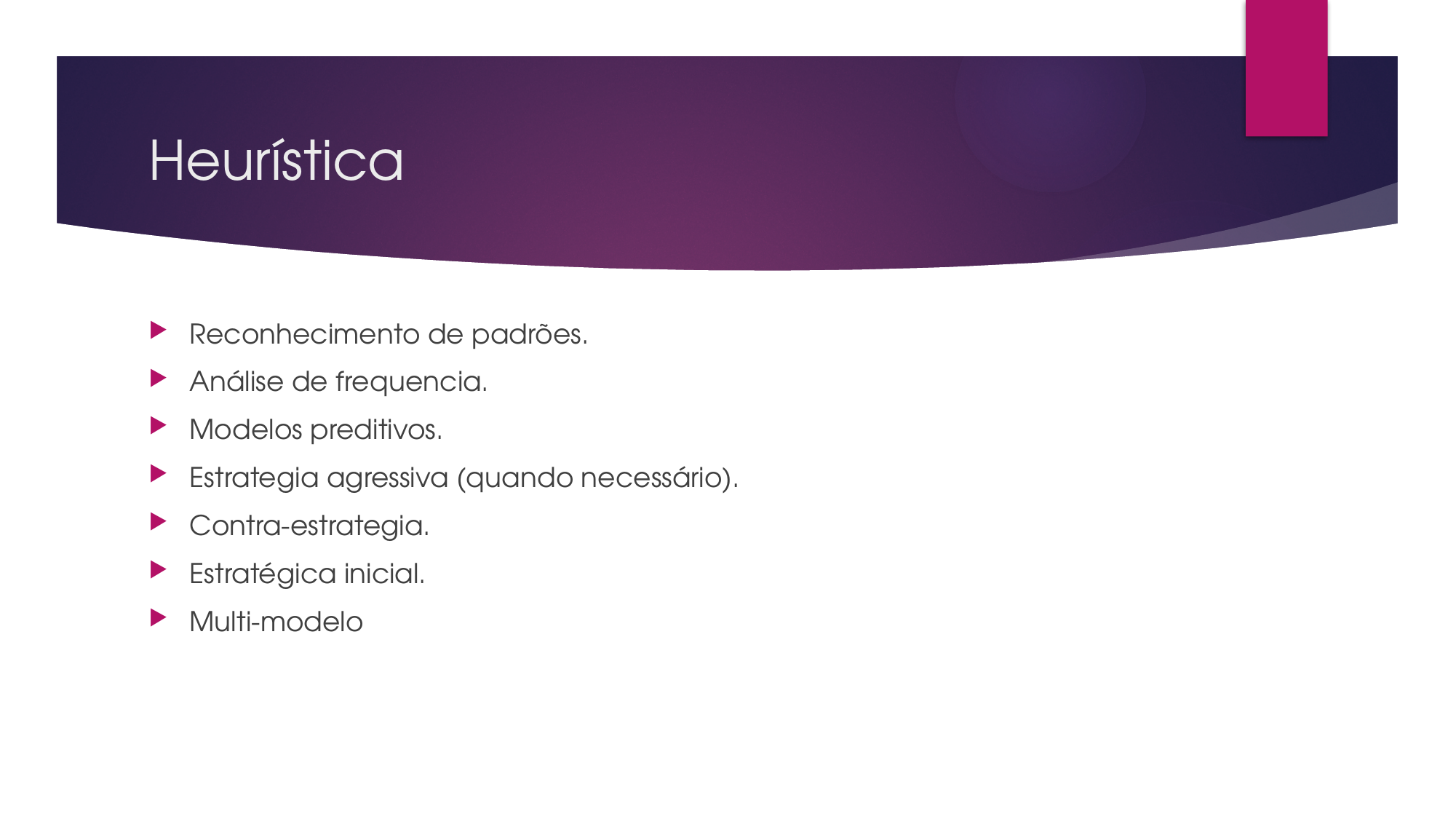

# Heurística
Reconhecimento de padrões.
Análise de frequencia.
Modelos preditivos.
Estrategia agressiva (quando necessário).
Contra-estrategia.
Estratégica inicial.
Multi-modelo